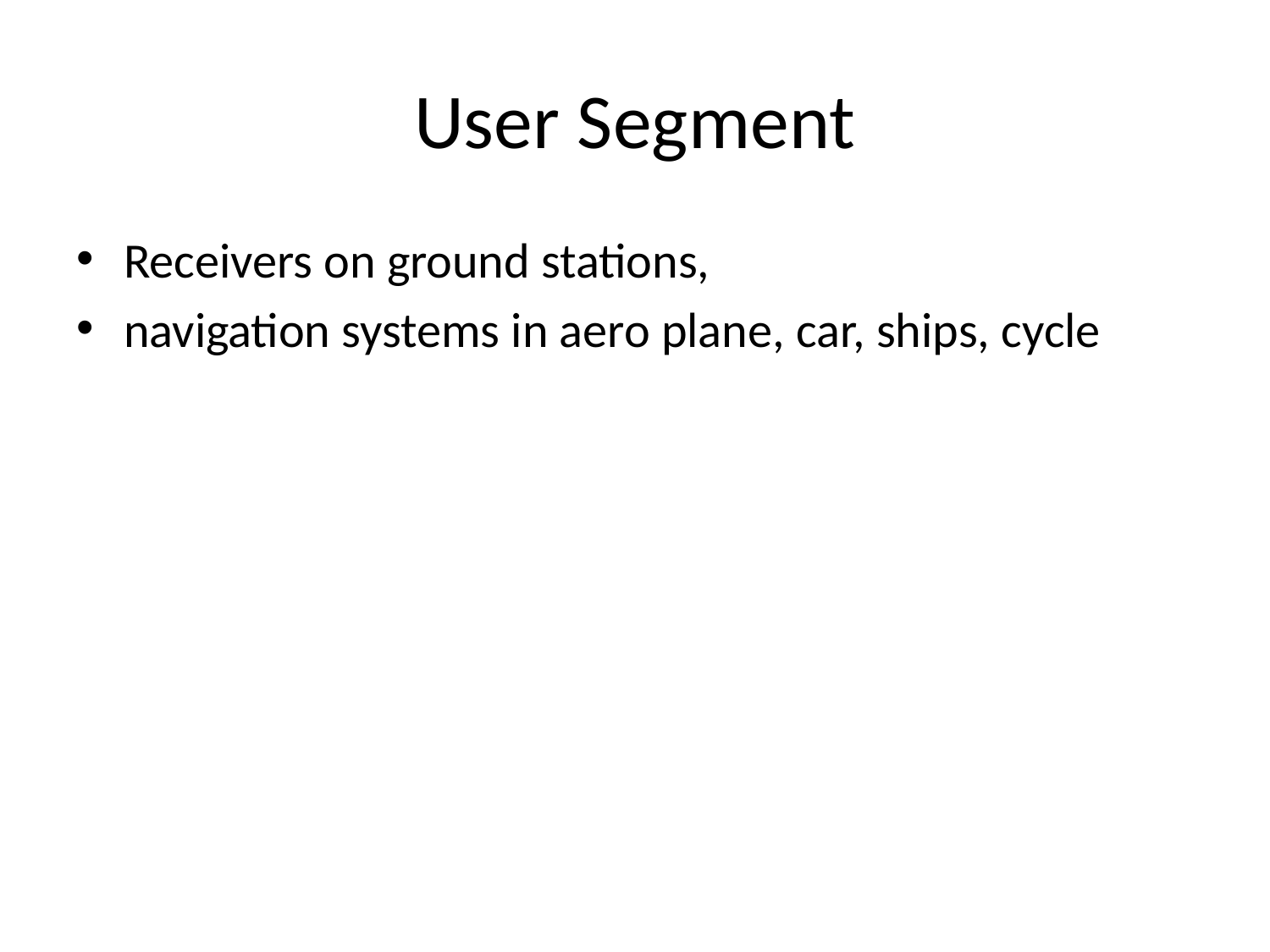

# User Segment
Receivers on ground stations,
navigation systems in aero plane, car, ships, cycle